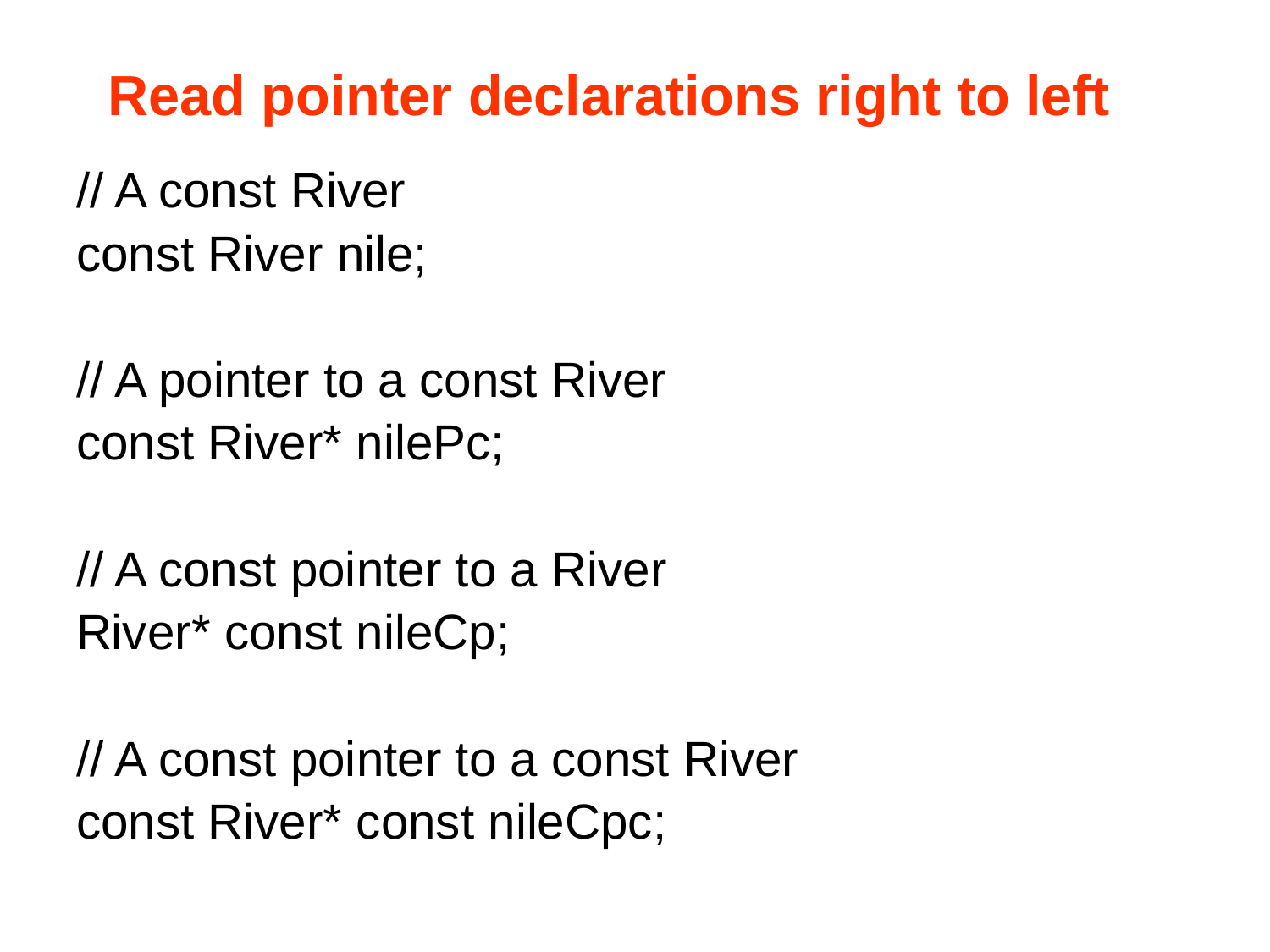

Read pointer declarations right to left
// A const River
const River nile;

// A pointer to a const River
const River* nilePc;

// A const pointer to a River
River* const nileCp;

// A const pointer to a const River
const River* const nileCpc;